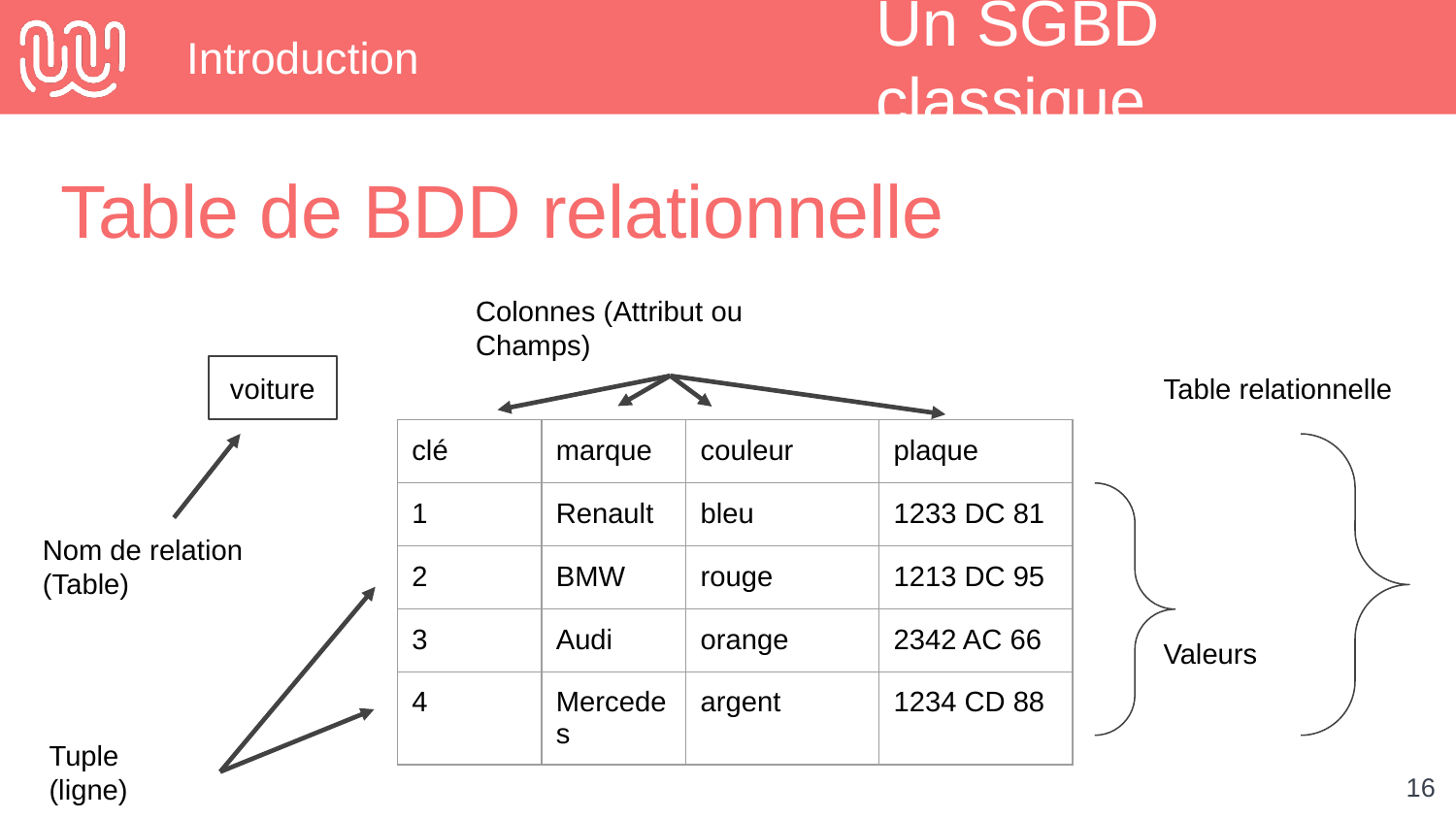

# Introduction
Un SGBD classique
Table de BDD relationnelle
Colonnes (Attribut ou Champs)
voiture
Table relationnelle
| clé | marque | couleur | plaque |
| --- | --- | --- | --- |
| 1 | Renault | bleu | 1233 DC 81 |
| 2 | BMW | rouge | 1213 DC 95 |
| 3 | Audi | orange | 2342 AC 66 |
| 4 | Mercedes | argent | 1234 CD 88 |

Nom de relation
(Table)
Valeurs
Tuple (ligne)
16